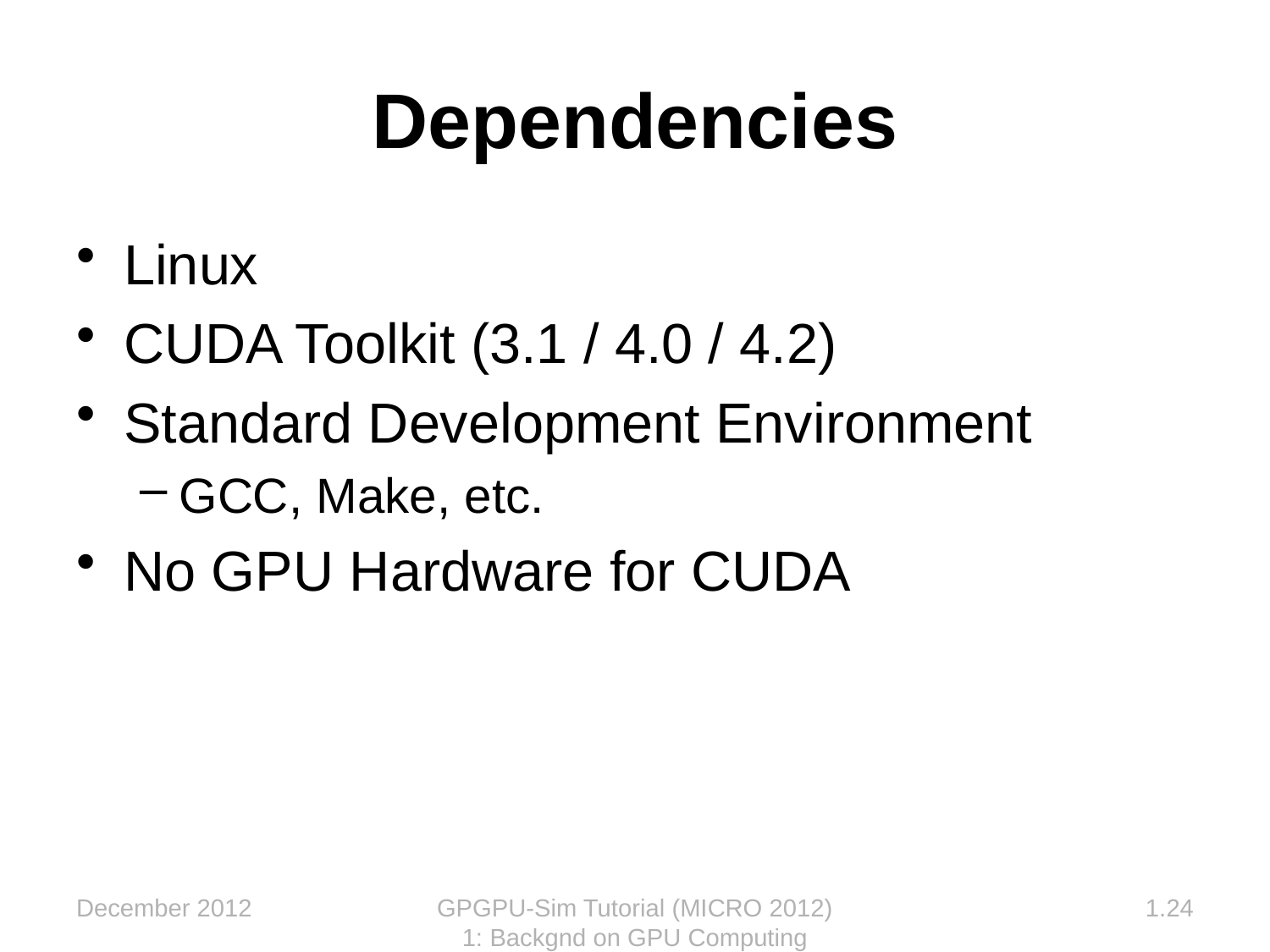

# Dependencies
Linux
CUDA Toolkit (3.1 / 4.0 / 4.2)
Standard Development Environment
GCC, Make, etc.
No GPU Hardware for CUDA

December 2012
GPGPU-Sim Tutorial (MICRO 2012) 1: Backgnd on GPU Computing
1.24